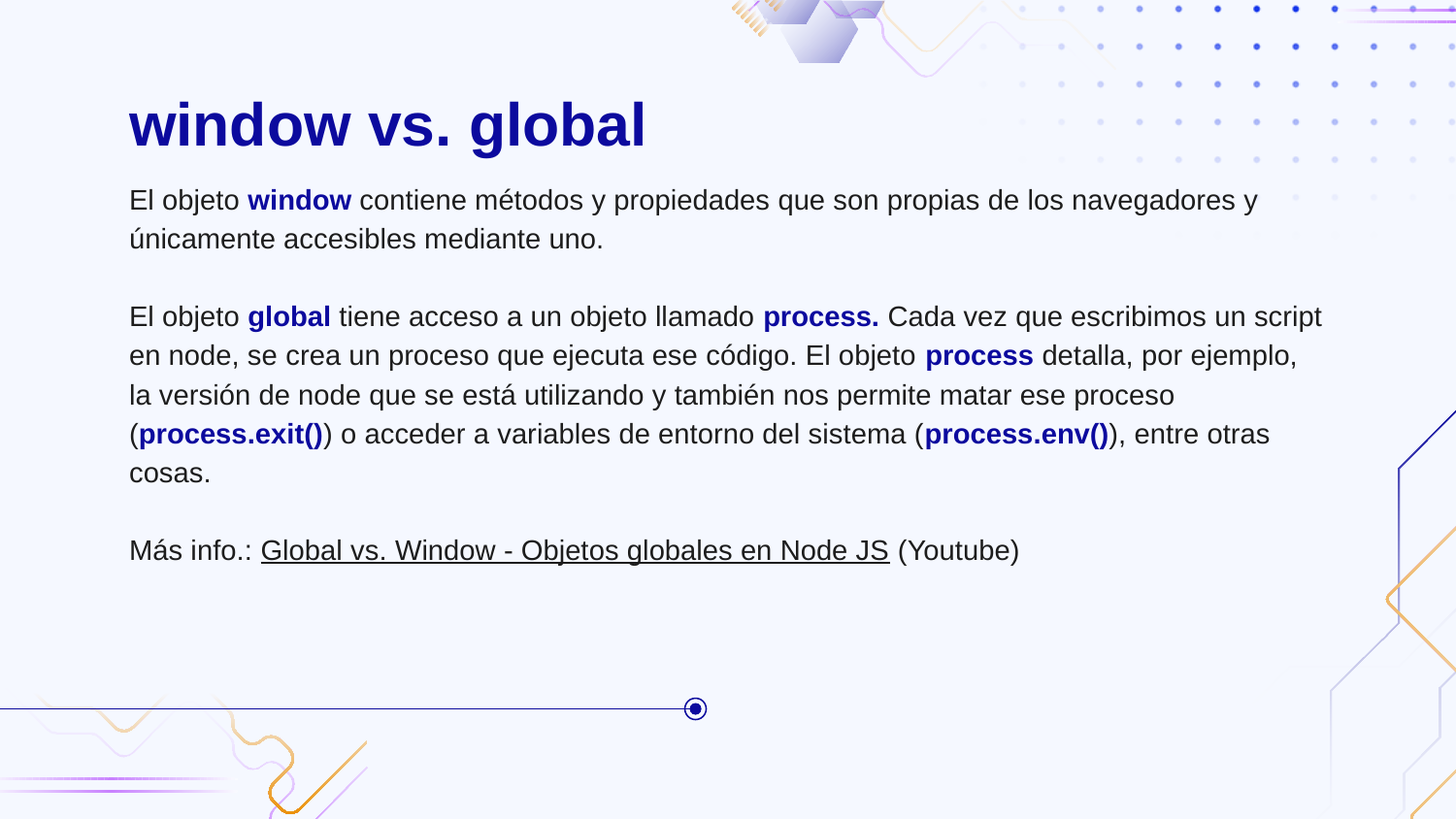

# window vs. global
El objeto window contiene métodos y propiedades que son propias de los navegadores y únicamente accesibles mediante uno.

El objeto global tiene acceso a un objeto llamado process. Cada vez que escribimos un script en node, se crea un proceso que ejecuta ese código. El objeto process detalla, por ejemplo, la versión de node que se está utilizando y también nos permite matar ese proceso (process.exit()) o acceder a variables de entorno del sistema (process.env()), entre otras cosas.

Más info.: Global vs. Window - Objetos globales en Node JS (Youtube)